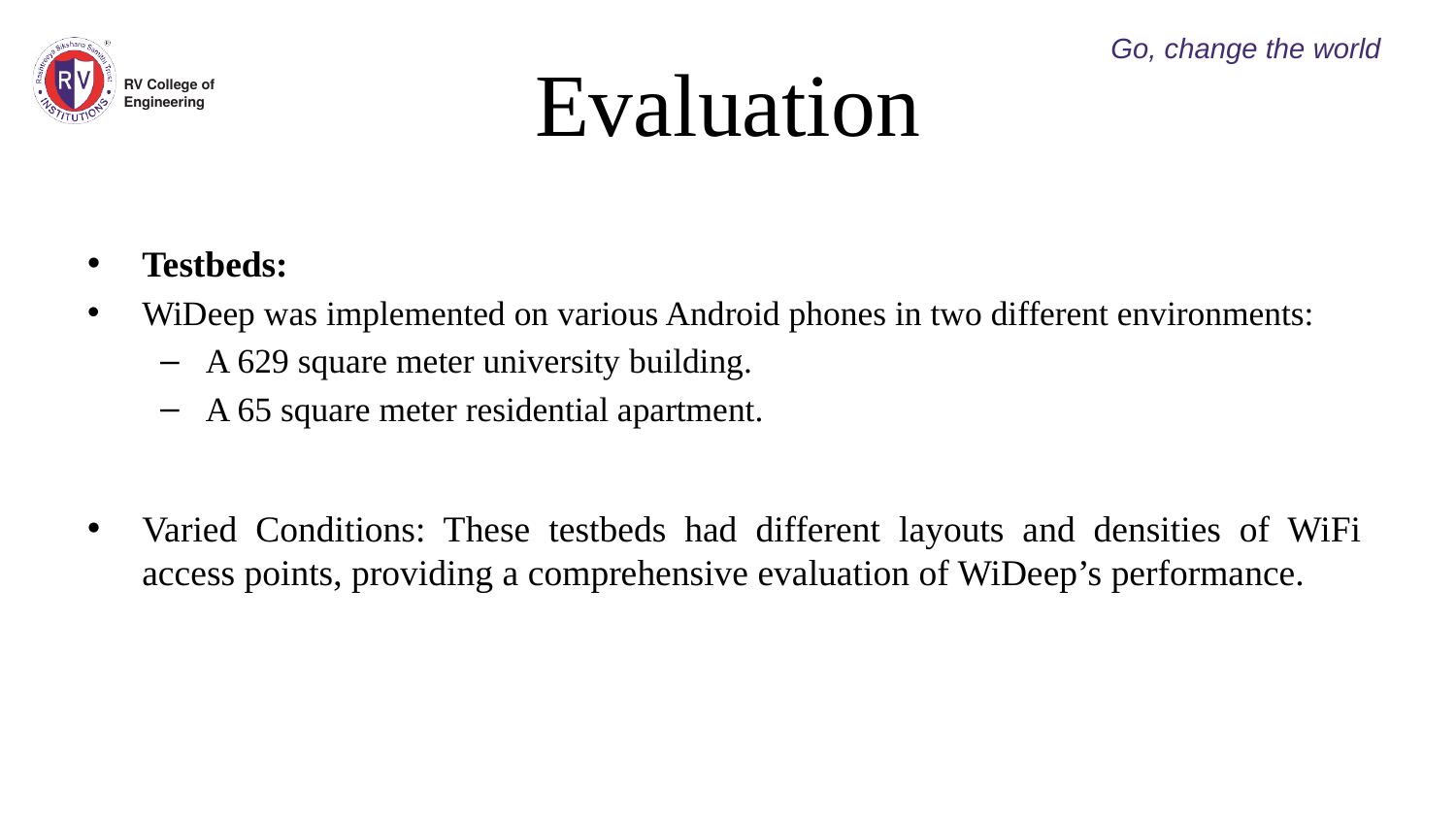

Go, change the world
# Evaluation

RV College of
Engineering

Testbeds:
WiDeep was implemented on various Android phones in two different environments:
A 629 square meter university building.
A 65 square meter residential apartment.

Varied Conditions: These testbeds had different layouts and densities of WiFi access points, providing a comprehensive evaluation of WiDeep’s performance.